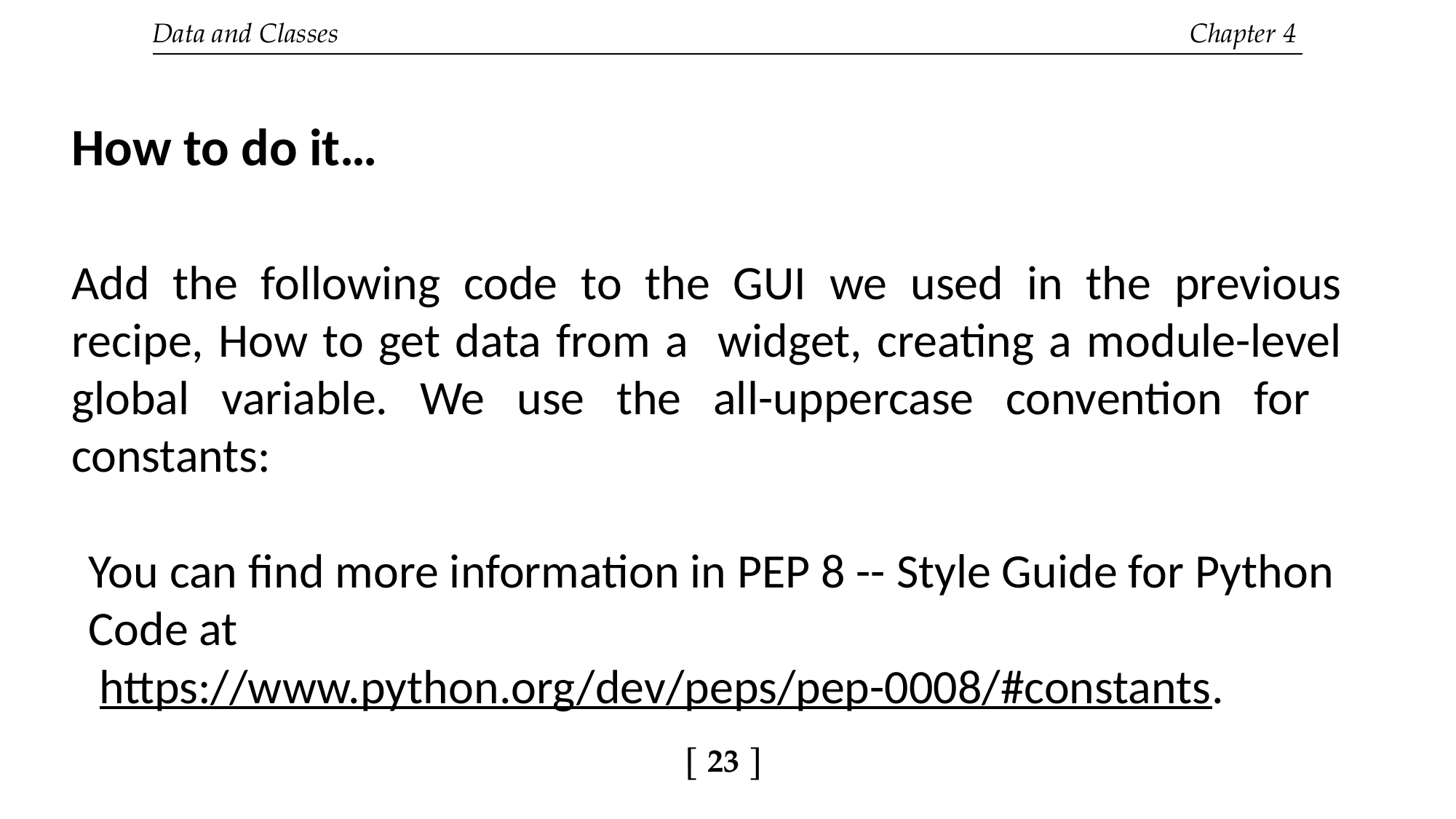

Data and Classes       	           Chapter 4

How to do it…

Add the following code to the GUI we used in the previous recipe, How to get data from a  widget, creating a module-level global variable. We use the all-uppercase convention for  constants:

You can find more information in PEP 8 -- Style Guide for Python Code at
 https://www.python.org/dev/peps/pep-0008/#constants.

[ 23 ]